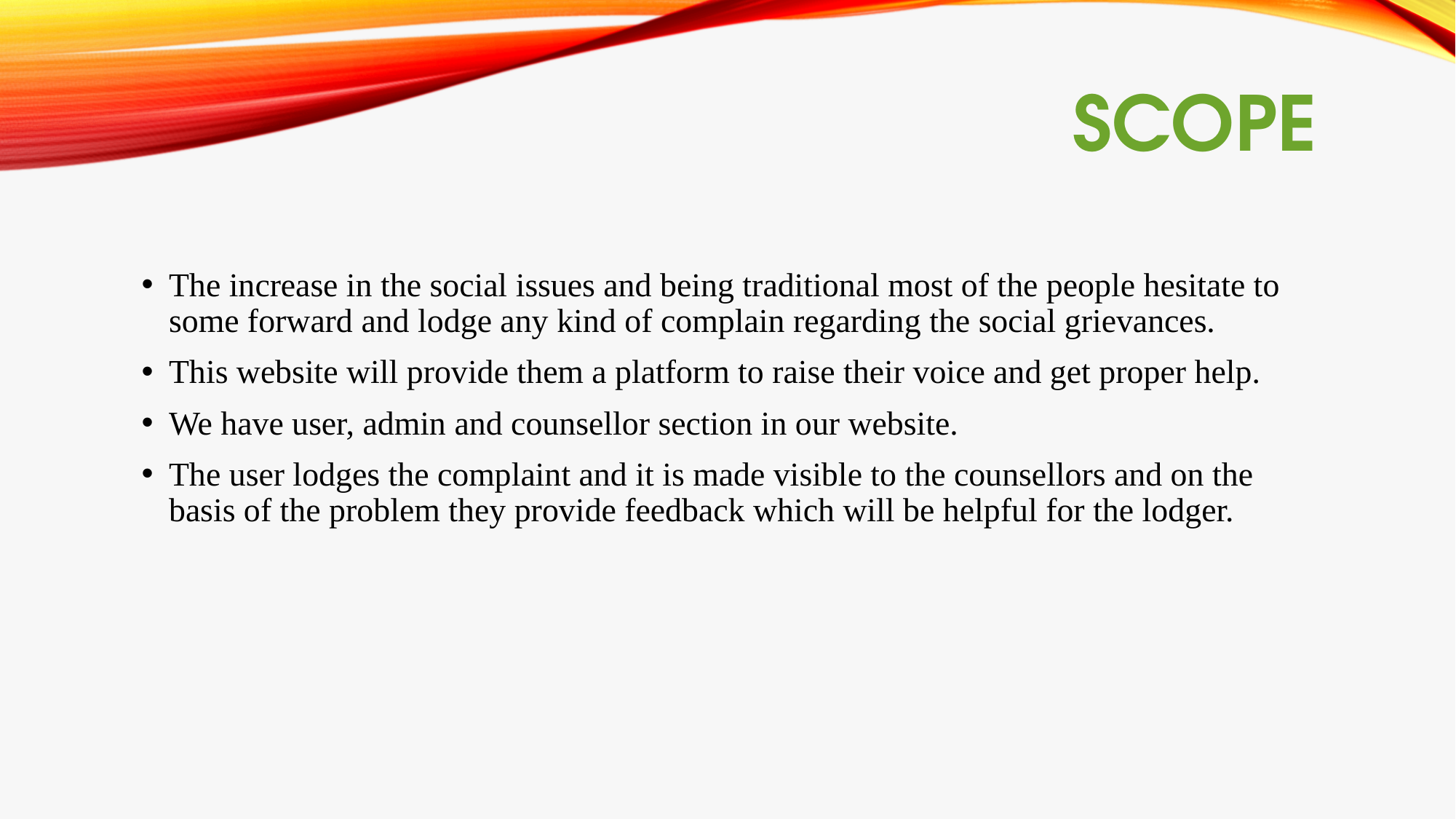

# SCOPE
The increase in the social issues and being traditional most of the people hesitate to some forward and lodge any kind of complain regarding the social grievances.
This website will provide them a platform to raise their voice and get proper help.
We have user, admin and counsellor section in our website.
The user lodges the complaint and it is made visible to the counsellors and on the basis of the problem they provide feedback which will be helpful for the lodger.